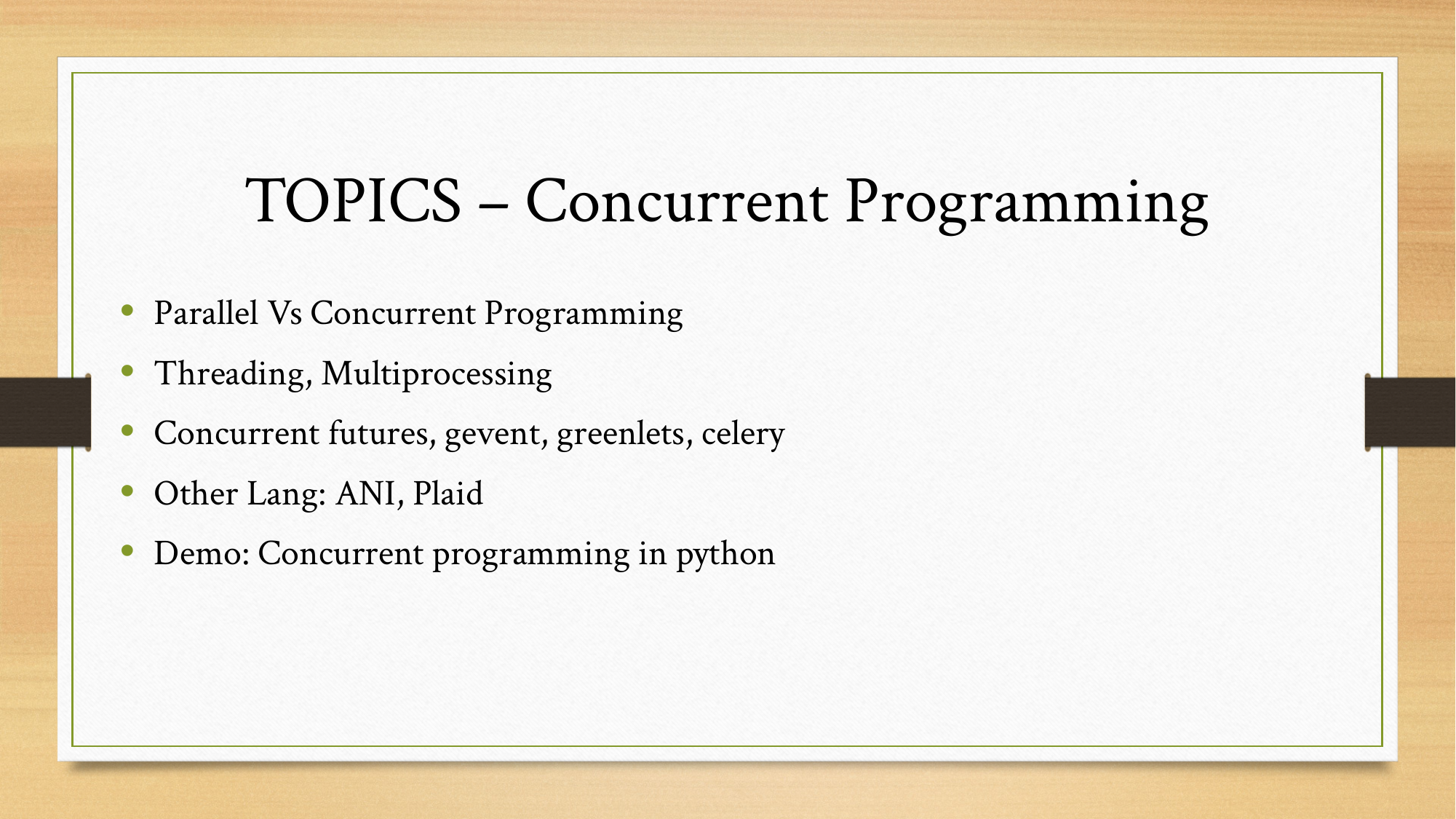

# TOPICS – Concurrent Programming
Parallel Vs Concurrent Programming
Threading, Multiprocessing
Concurrent futures, gevent, greenlets, celery
Other Lang: ANI, Plaid
Demo: Concurrent programming in python